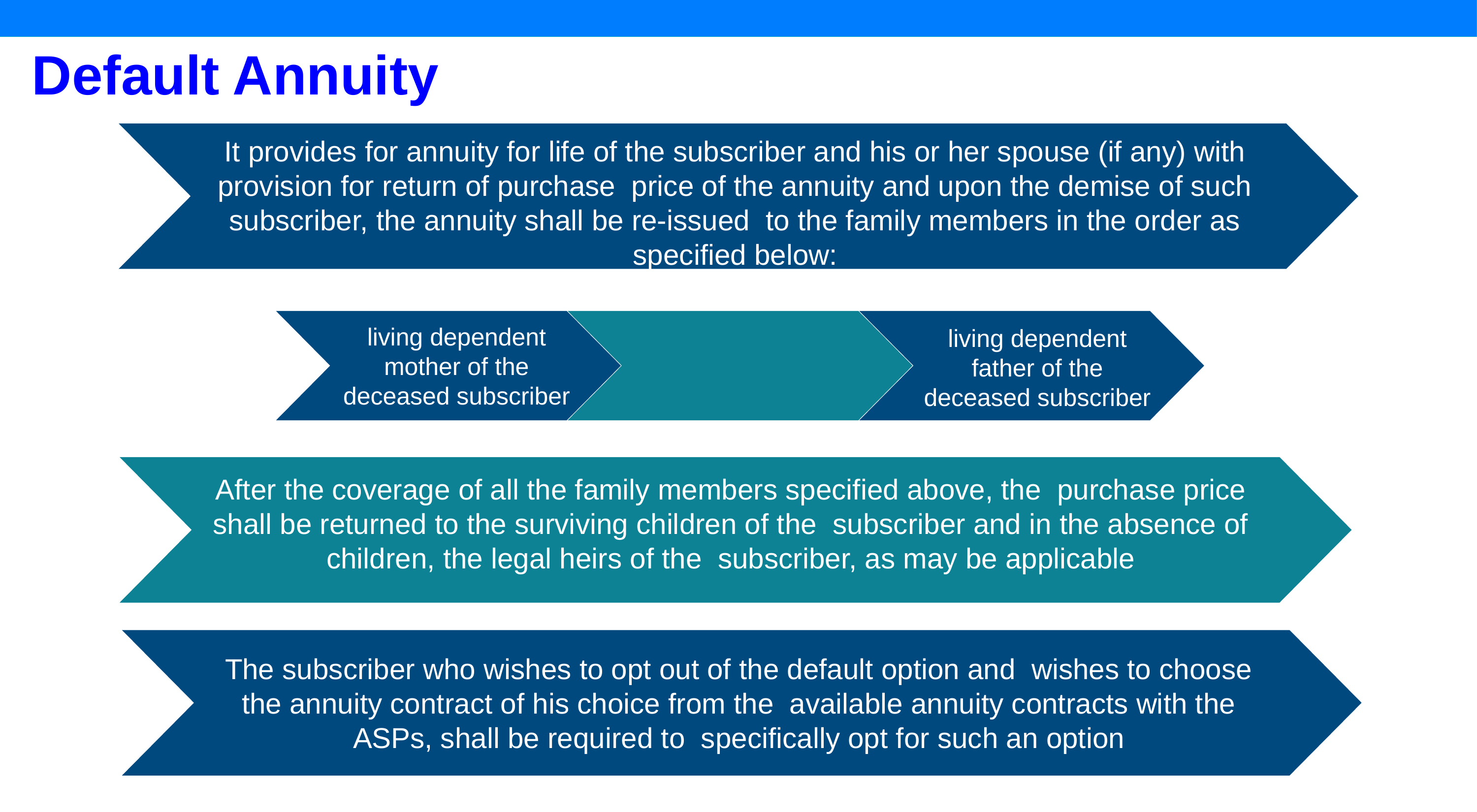

Default Annuity

It provides for annuity for life of the subscriber and his or her spouse (if any) with provision for return of purchase  price of the annuity and upon the demise of such subscriber, the annuity shall be re-issued  to the family members in the order as specified below:

living dependent mother of the deceased subscriber
living dependent father of the deceased subscriber

After the coverage of all the family members specified above, the  purchase price shall be returned to the surviving children of the  subscriber and in the absence of children, the legal heirs of the  subscriber, as may be applicable

The subscriber who wishes to opt out of the default option and  wishes to choose the annuity contract of his choice from the  available annuity contracts with the ASPs, shall be required to  specifically opt for such an option